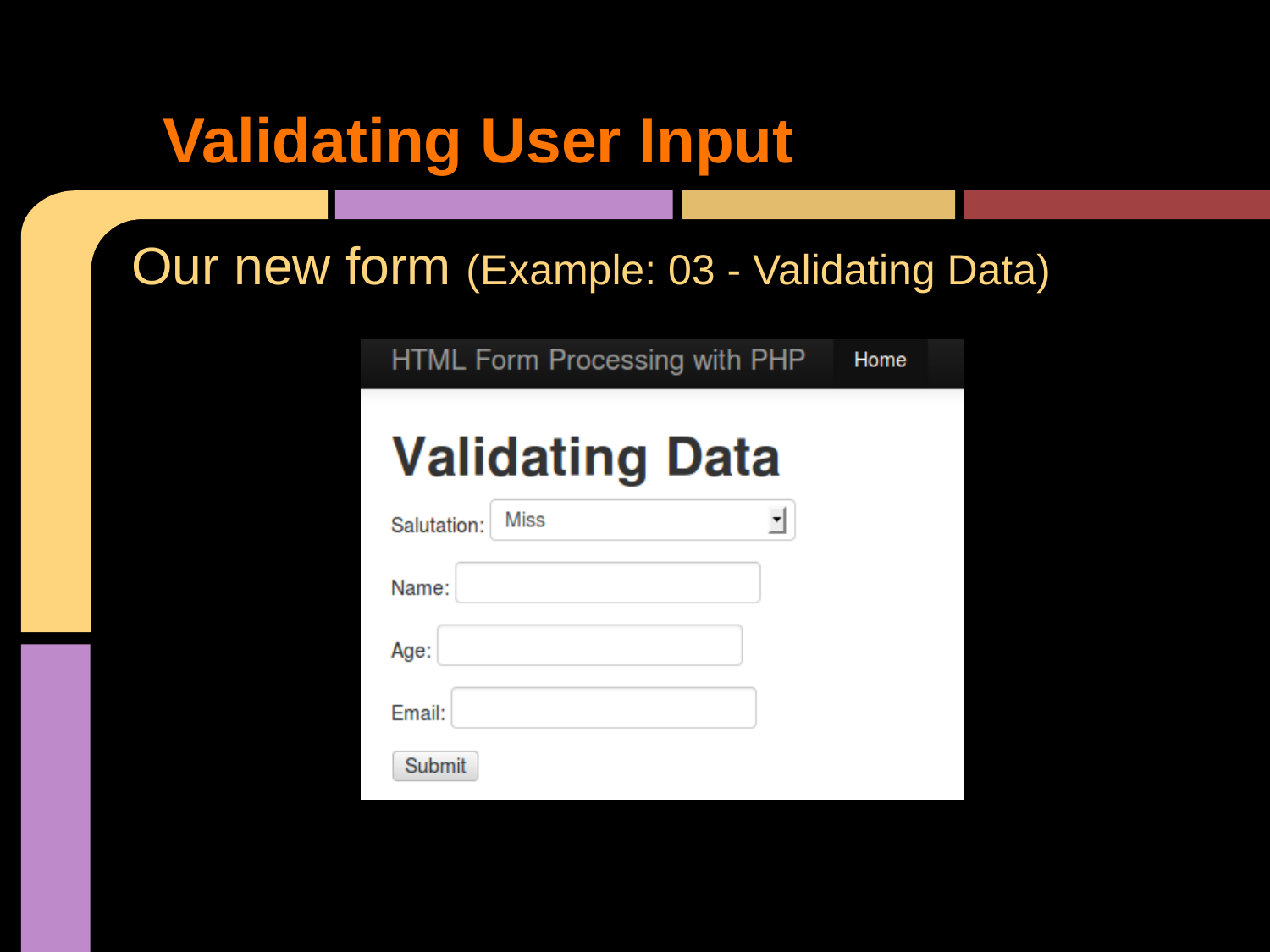

# Validating User Input
Our new form (Example: 03 - Validating Data)